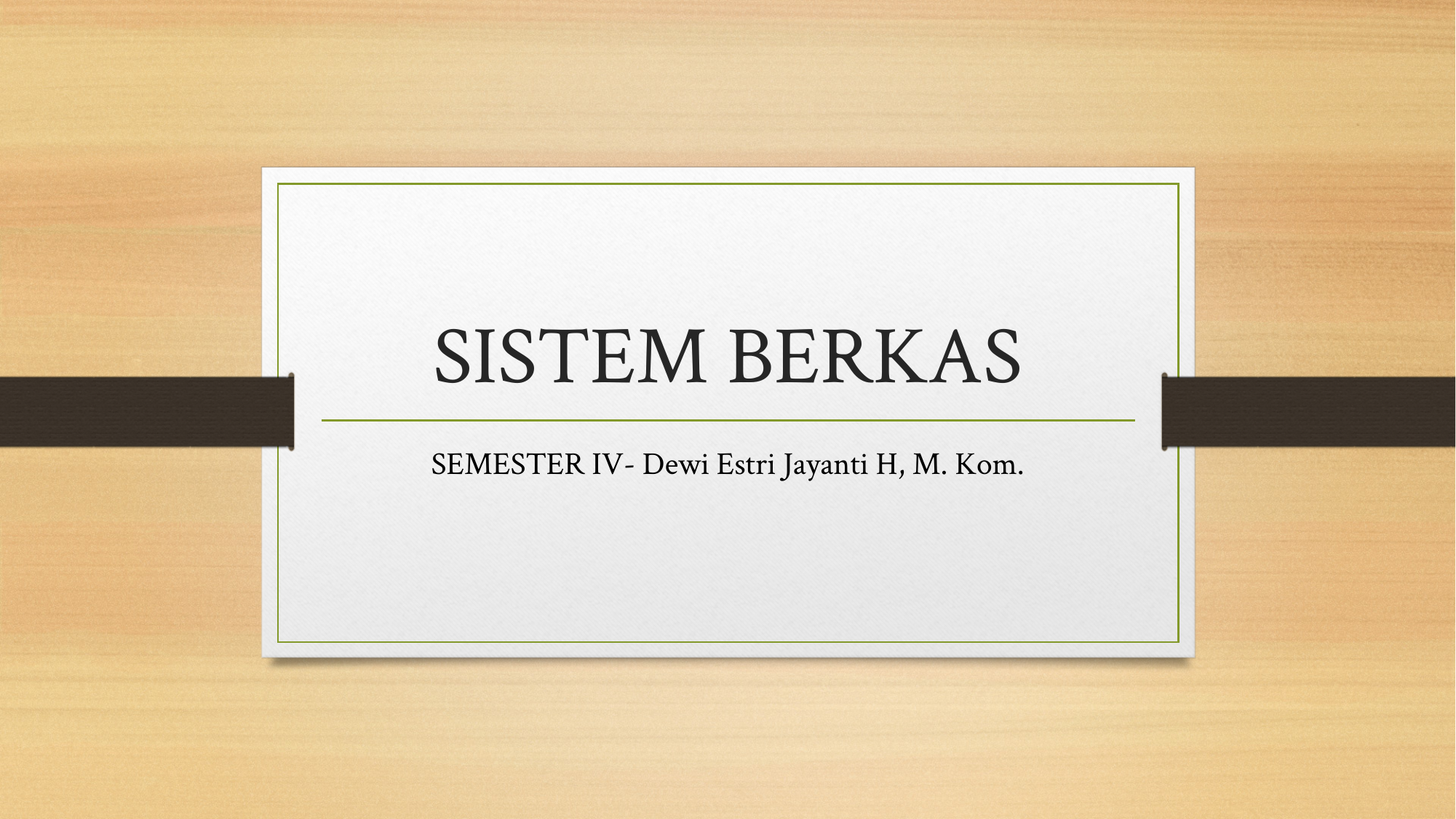

# SISTEM BERKAS
SEMESTER IV- Dewi Estri Jayanti H, M. Kom.